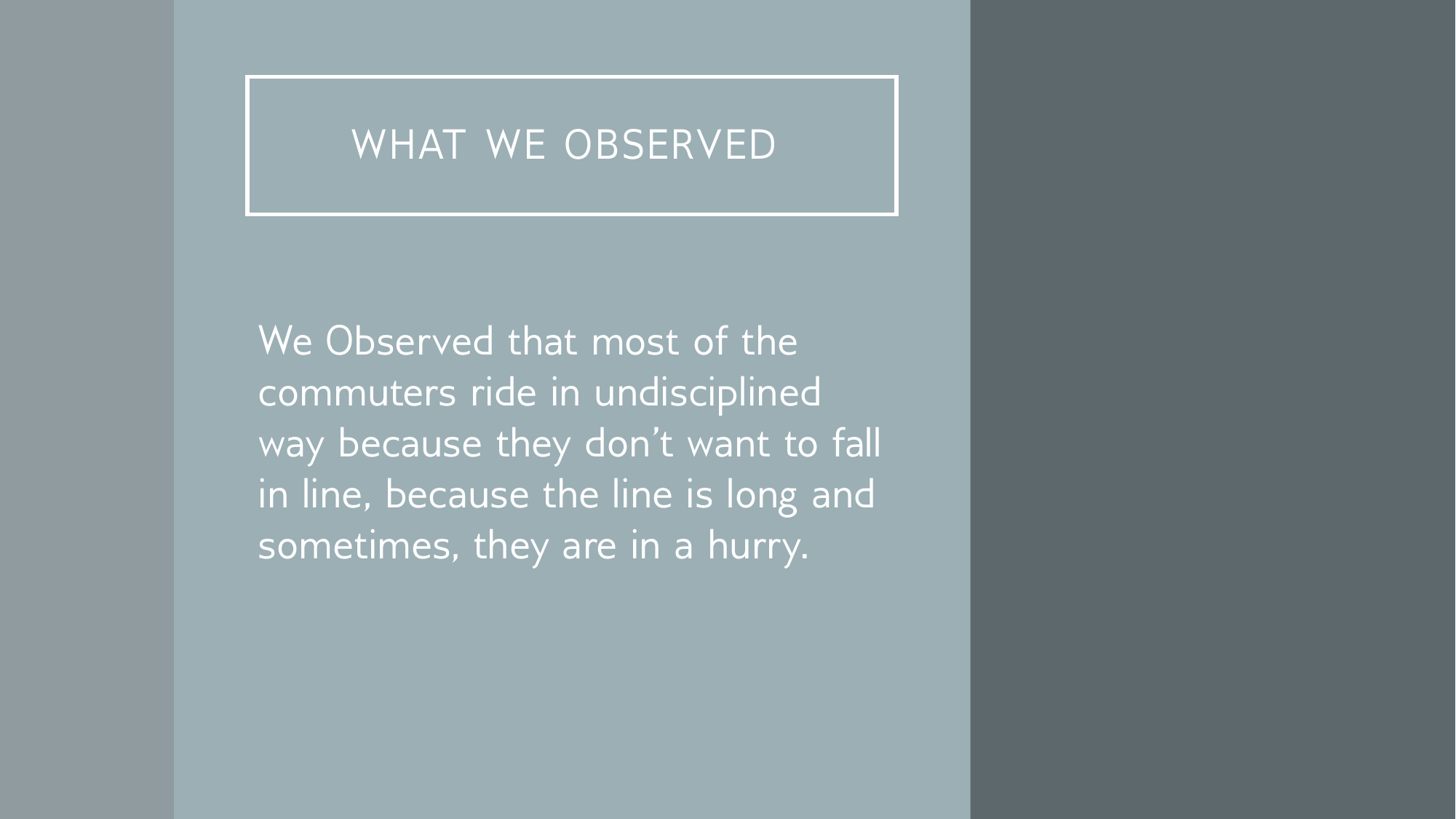

# WHAT WE OBSERVED

We Observed that most of the commuters ride in undisciplined way because they don’t want to fall in line, because the line is long and sometimes, they are in a hurry.